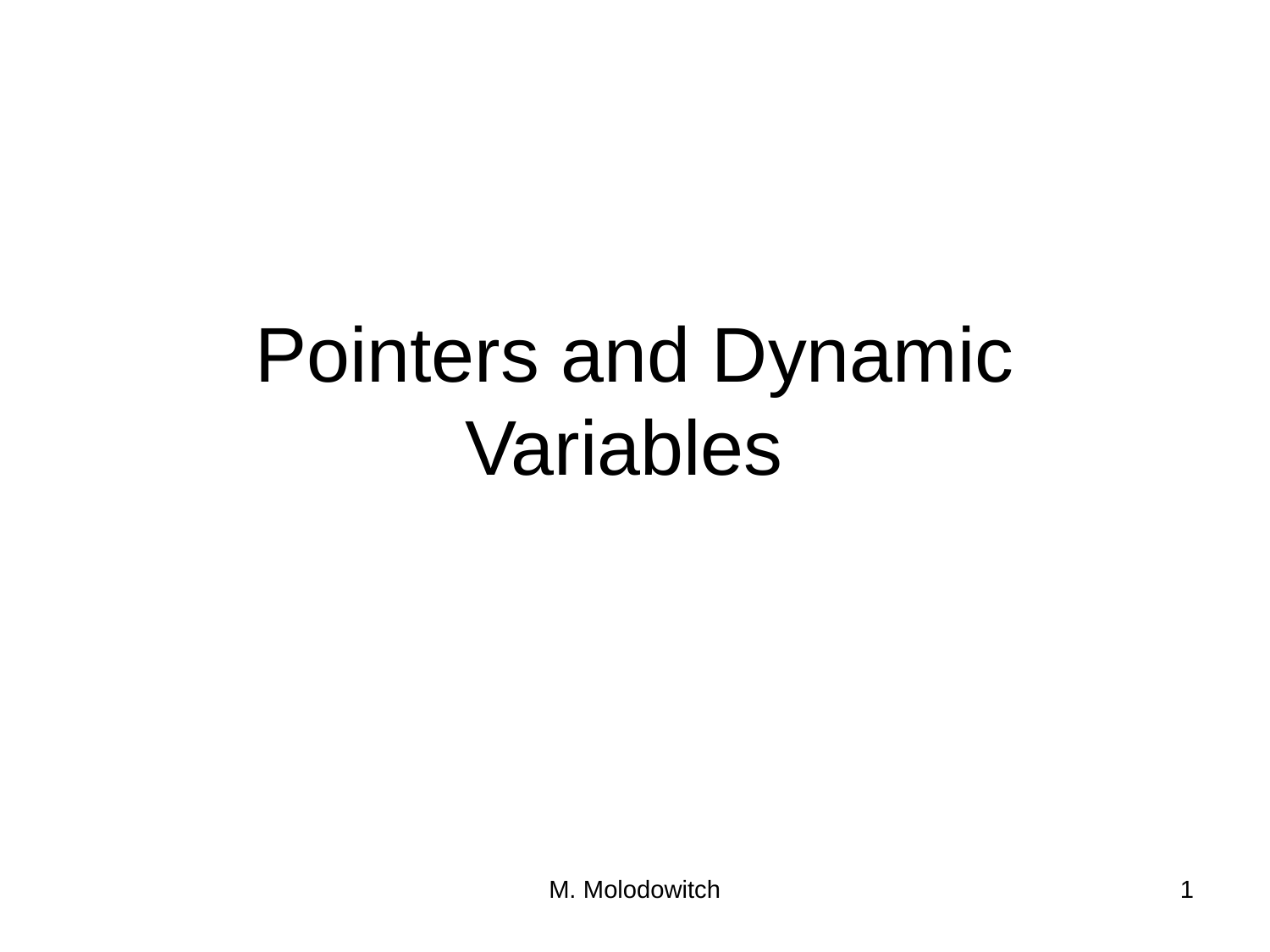

# Pointers and Dynamic Variables

M. Molodowitch
1